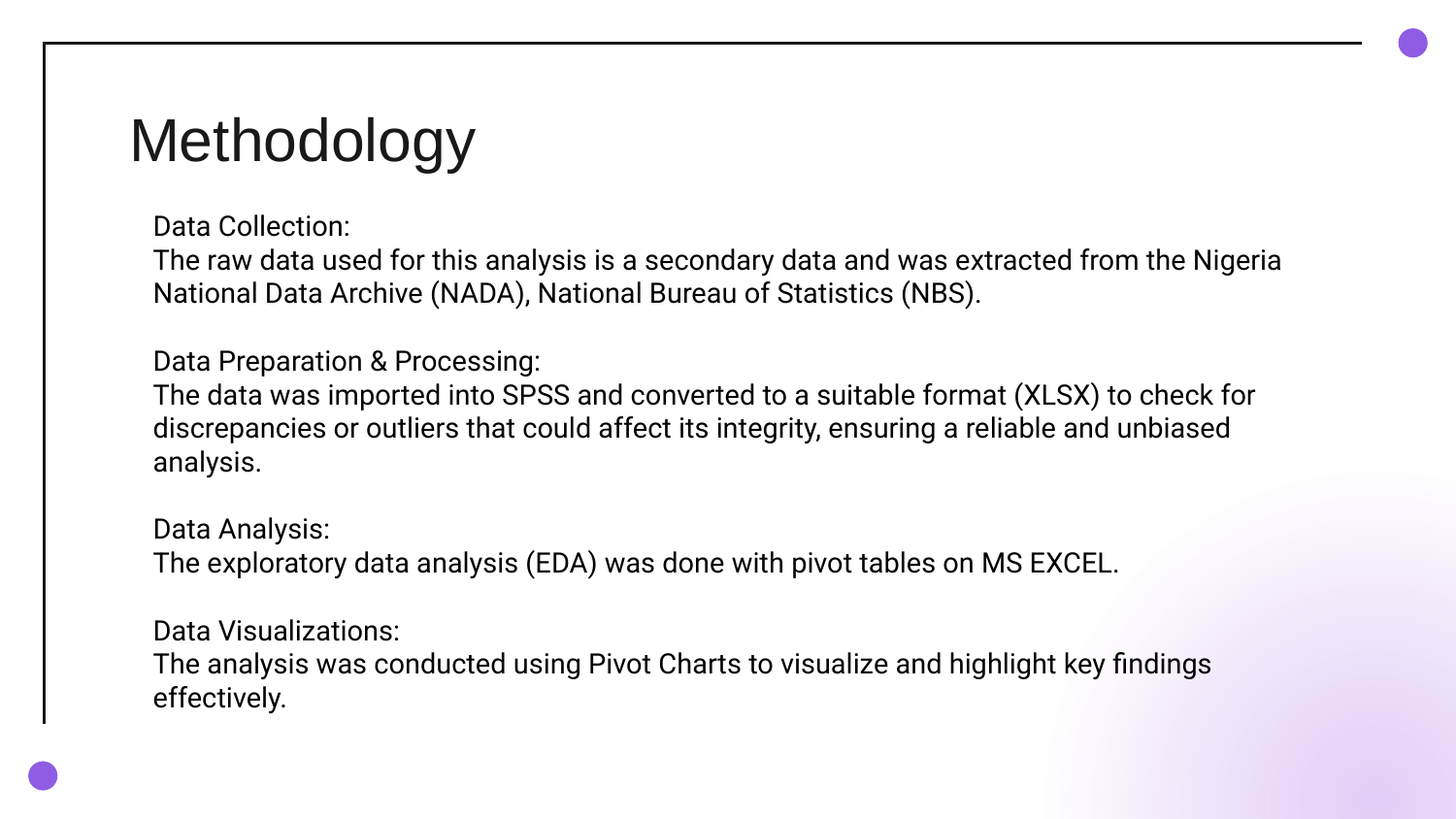

# Methodology
Data Collection:
The raw data used for this analysis is a secondary data and was extracted from the Nigeria National Data Archive (NADA), National Bureau of Statistics (NBS).
Data Preparation & Processing:
The data was imported into SPSS and converted to a suitable format (XLSX) to check for discrepancies or outliers that could affect its integrity, ensuring a reliable and unbiased analysis.
Data Analysis:
The exploratory data analysis (EDA) was done with pivot tables on MS EXCEL.
Data Visualizations:
The analysis was conducted using Pivot Charts to visualize and highlight key findings effectively.